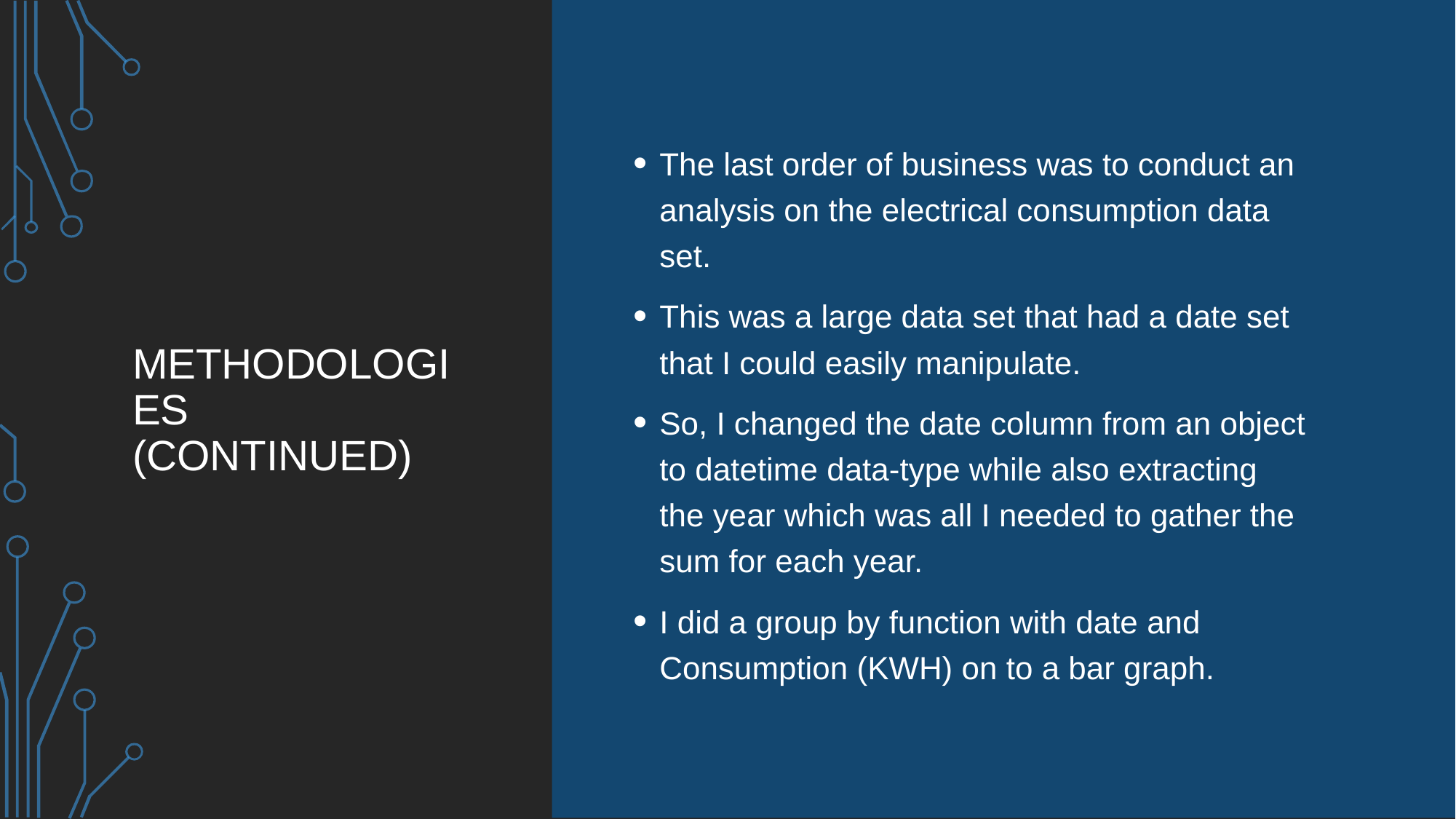

# Methodologies (Continued)
The last order of business was to conduct an analysis on the electrical consumption data set.
This was a large data set that had a date set that I could easily manipulate.
So, I changed the date column from an object to datetime data-type while also extracting the year which was all I needed to gather the sum for each year.
I did a group by function with date and Consumption (KWH) on to a bar graph.